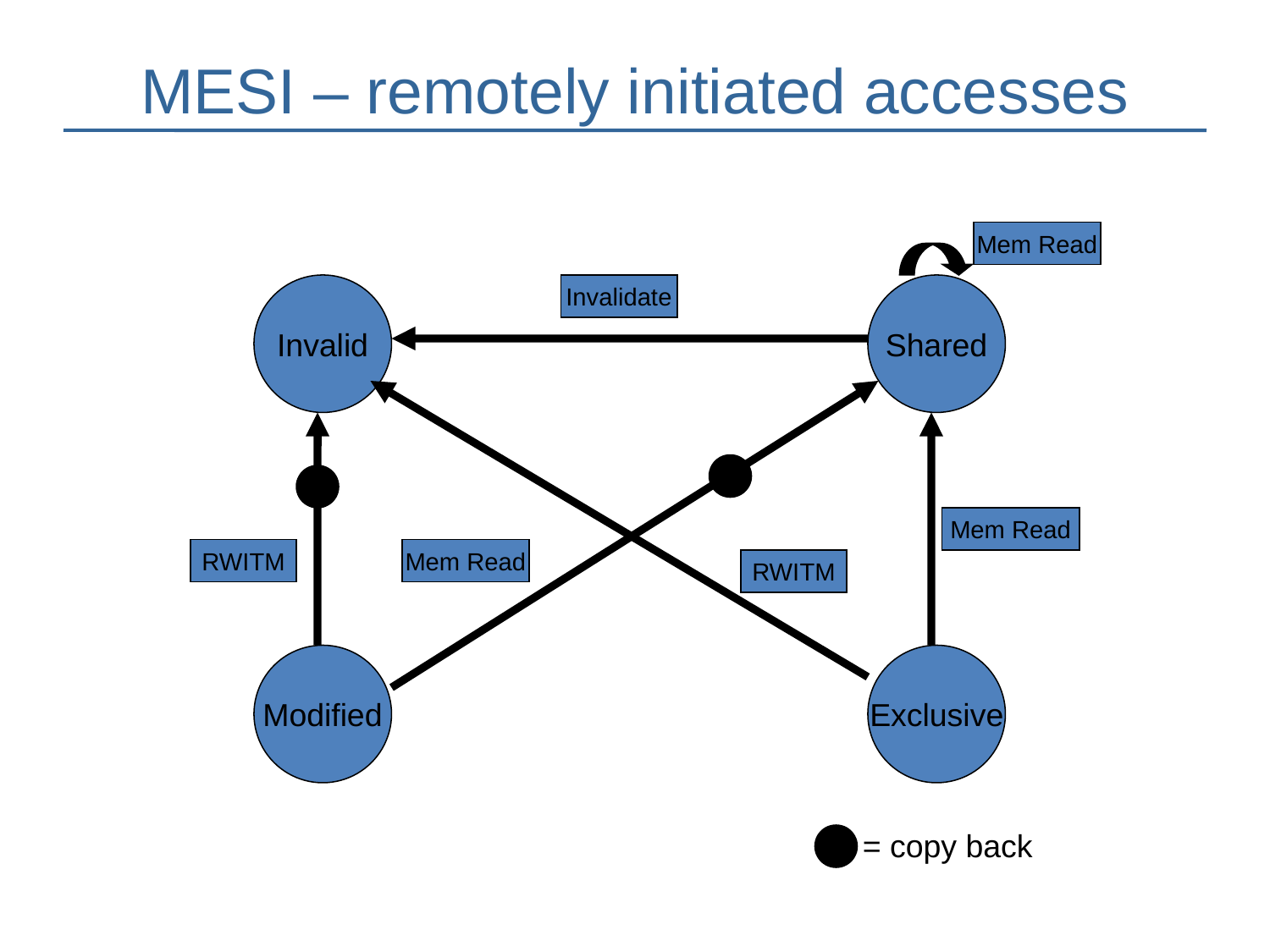

# MESI – remotely initiated accesses
Mem Read

Invalid
Invalidate
Shared

Mem Read
RWITM
Mem Read
RWITM
Modified
Exclusive
= copy back